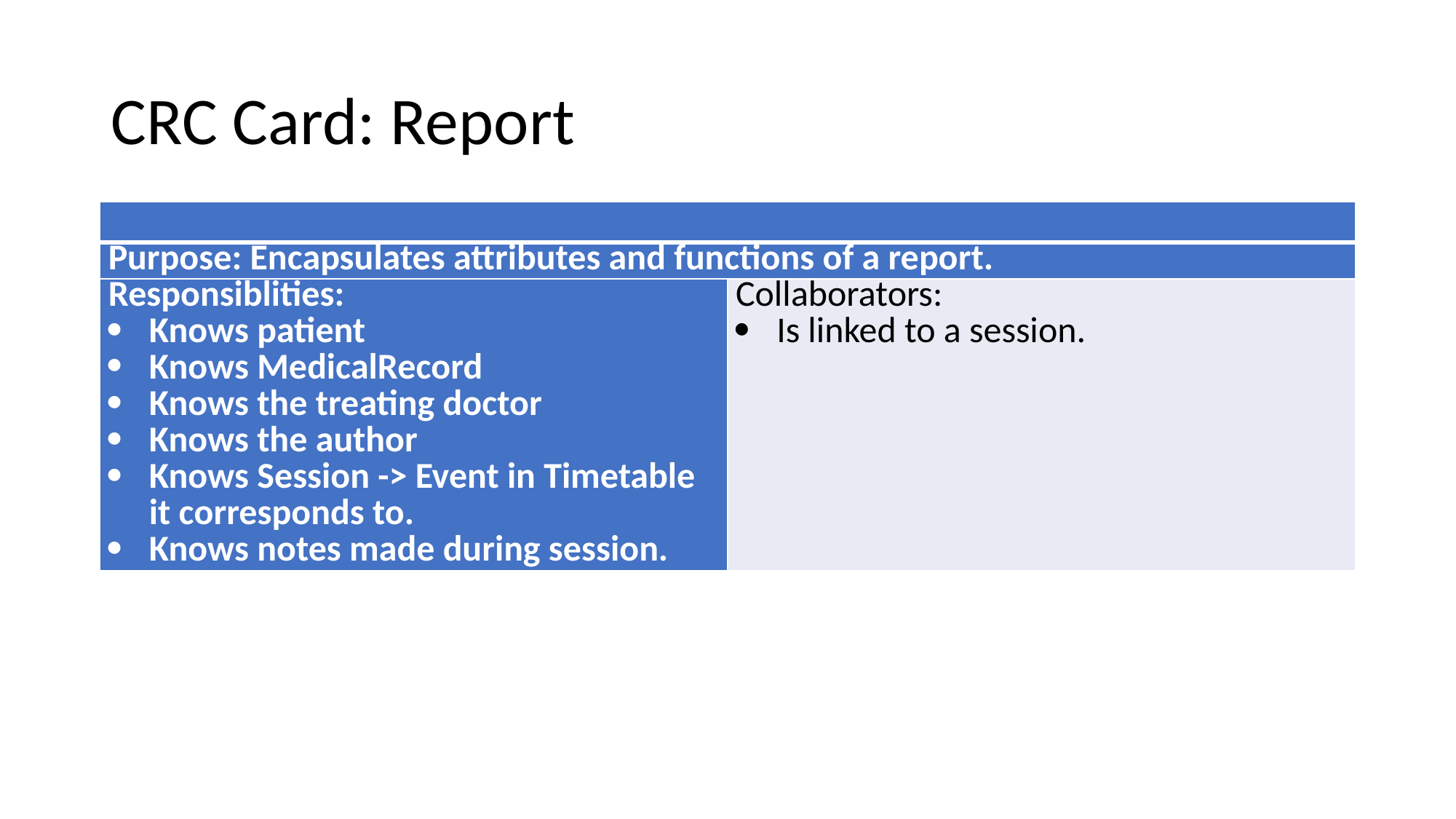

# CRC Card: Report
|  |  |
| --- | --- |
| Purpose: Encapsulates attributes and functions of a report. |  |
| Responsiblities: Knows patient Knows MedicalRecord Knows the treating doctor Knows the author Knows Session -> Event in Timetable it corresponds to. Knows notes made during session. | Collaborators: Is linked to a session. |